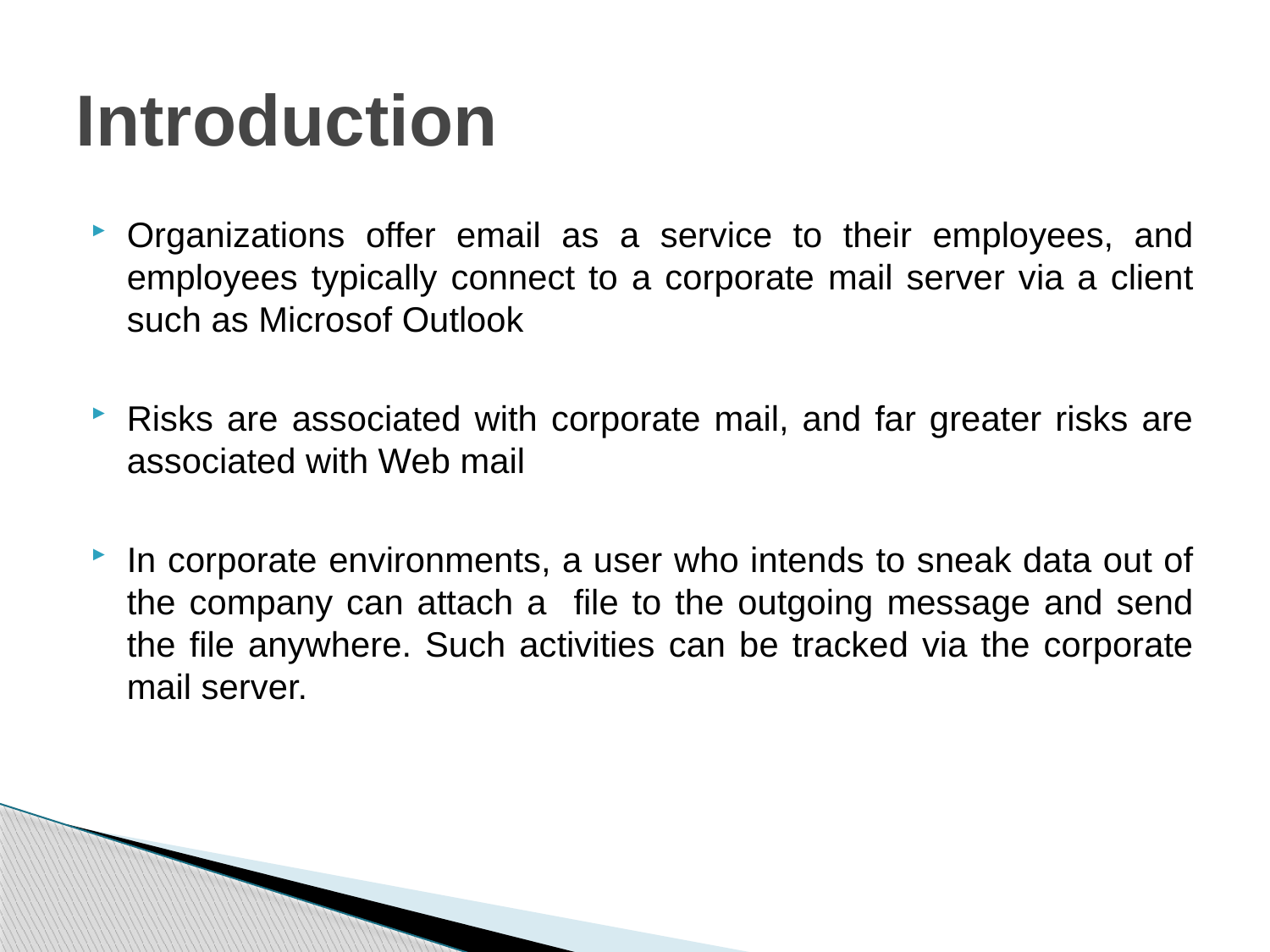

# Introduction
Organizations offer email as a service to their employees, and employees typically connect to a corporate mail server via a client such as Microsof Outlook

Risks are associated with corporate mail, and far greater risks are associated with Web mail

In corporate environments, a user who intends to sneak data out of the company can attach a  file to the outgoing message and send the file anywhere. Such activities can be tracked via the corporate mail server.